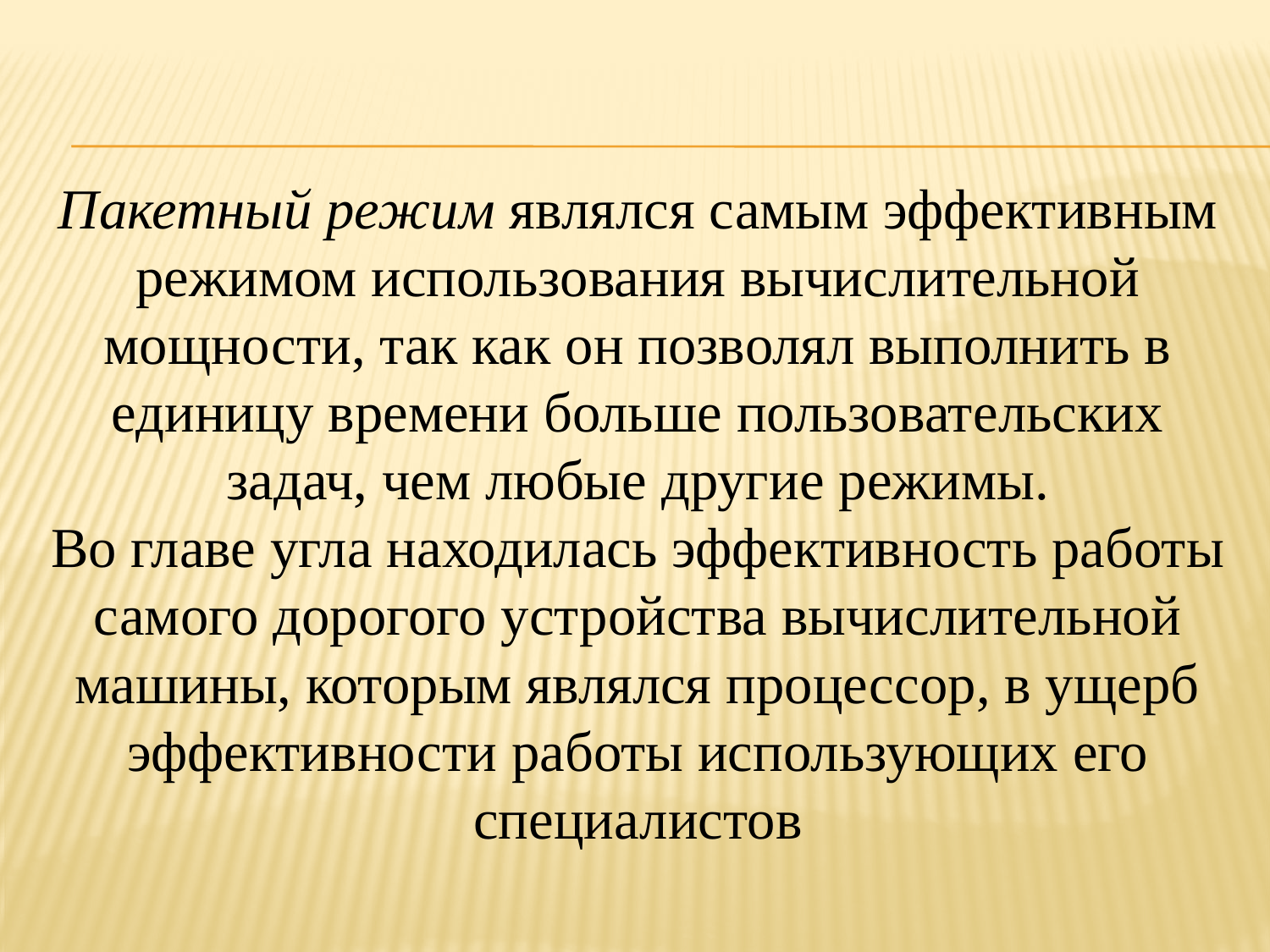

Пакетный режим являлся самым эффективным режимом использования вычислительной мощности, так как он позволял выполнить в единицу времени больше пользовательских задач, чем любые другие режимы.
Во главе угла находилась эффективность работы самого дорогого устройства вычислительной машины, которым являлся процессор, в ущерб эффективности работы использующих его специалистов